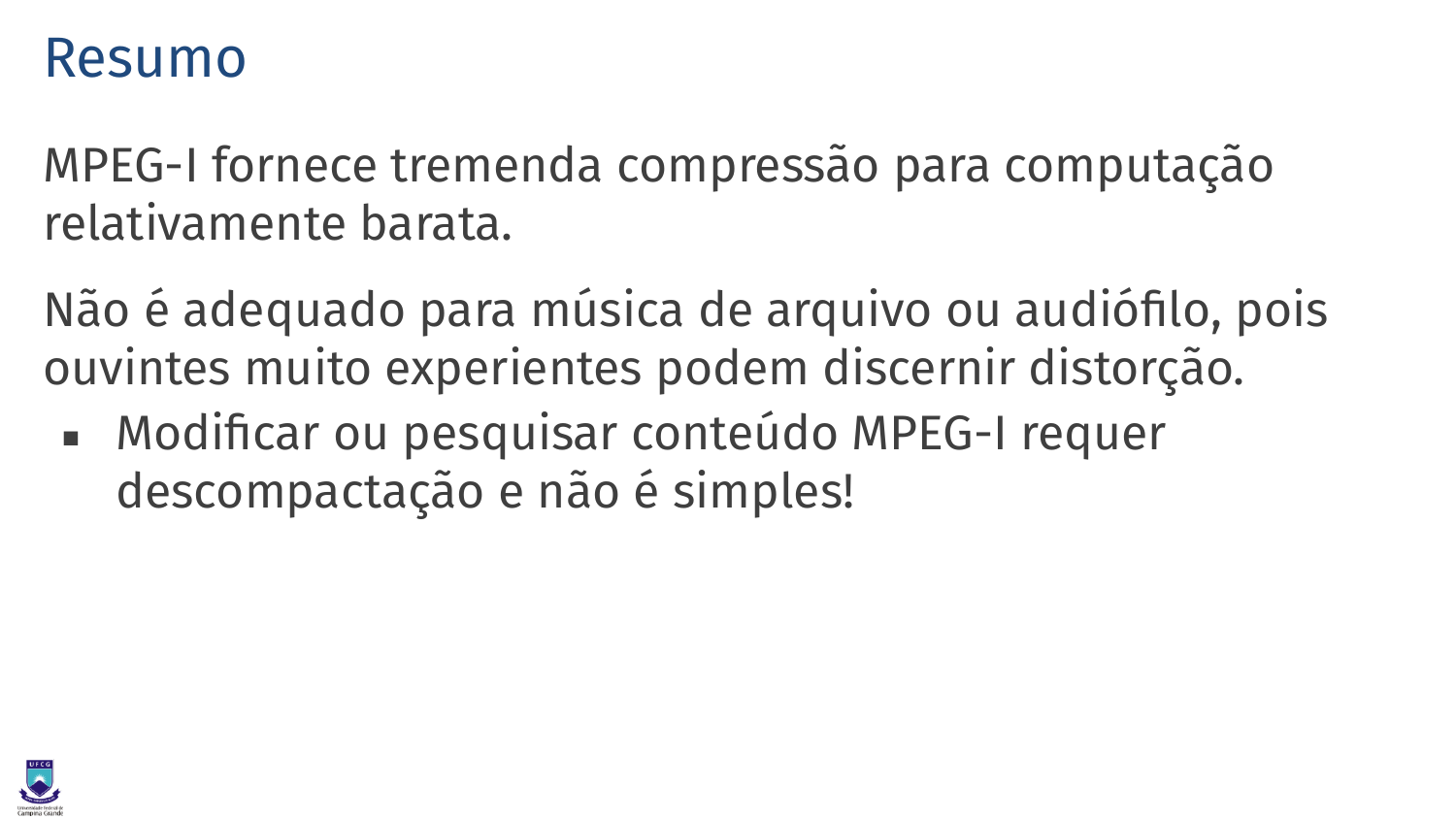

# Resumo
MPEG-I fornece tremenda compressão para computação relativamente barata.
Não é adequado para música de arquivo ou audiófilo, pois ouvintes muito experientes podem discernir distorção.
Modificar ou pesquisar conteúdo MPEG-I requer descompactação e não é simples!